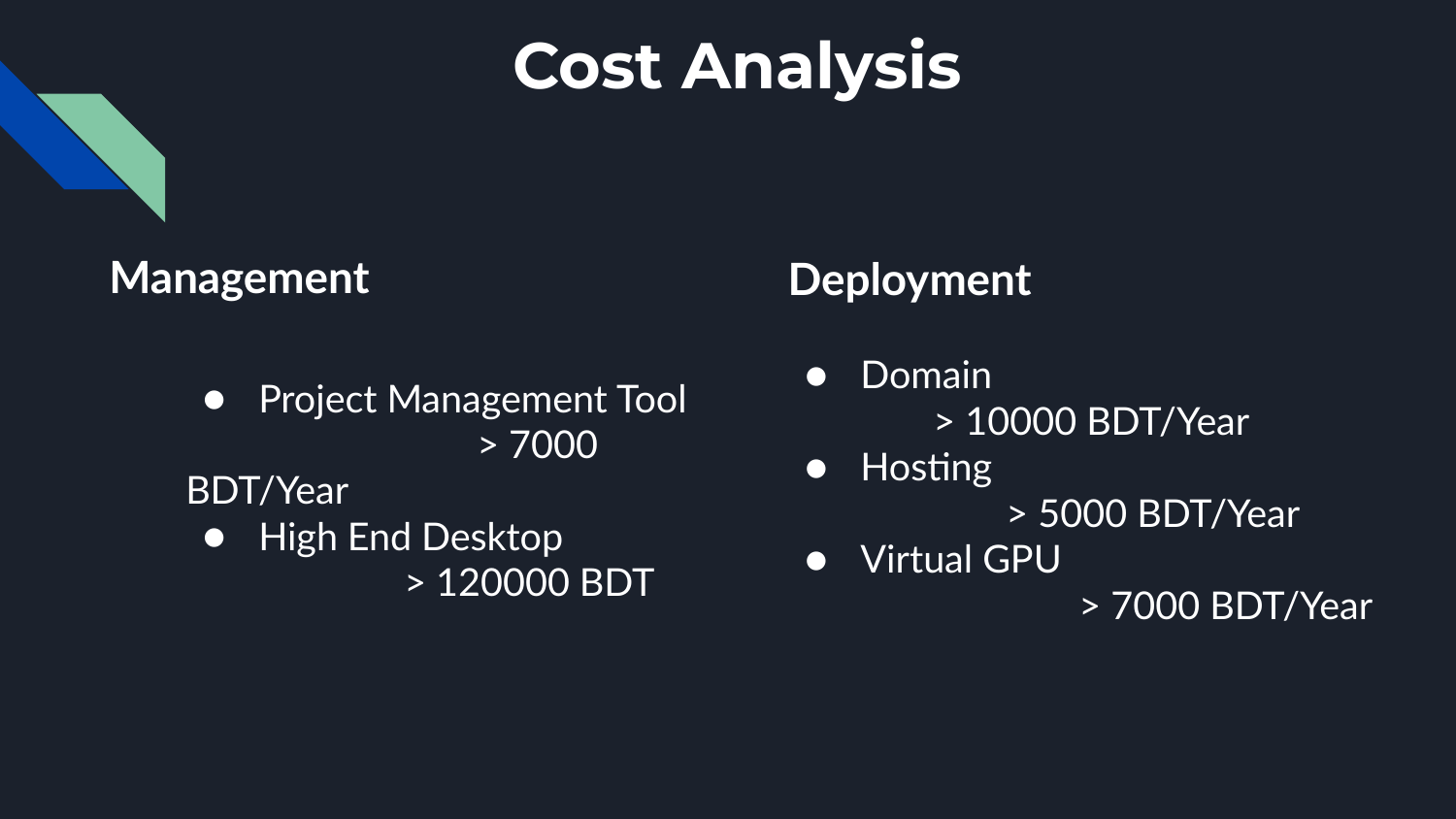

Cost Analysis
Management
Deployment
Domain
> 10000 BDT/Year
Hosting
	> 5000 BDT/Year
Virtual GPU
		> 7000 BDT/Year
Project Management Tool
		> 7000 BDT/Year
High End Desktop
	> 120000 BDT